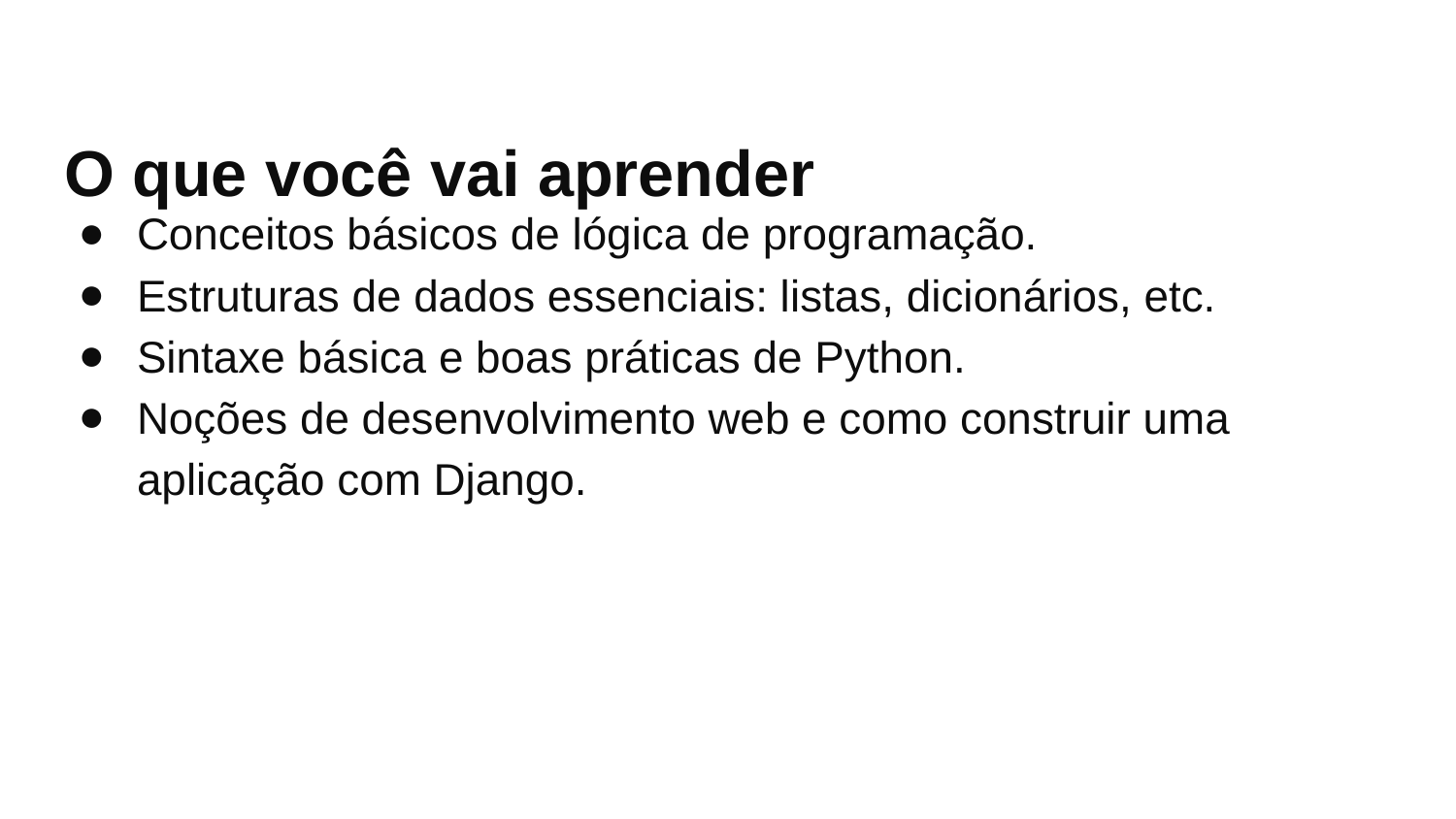

# O que você vai aprender
Conceitos básicos de lógica de programação.
Estruturas de dados essenciais: listas, dicionários, etc.
Sintaxe básica e boas práticas de Python.
Noções de desenvolvimento web e como construir uma aplicação com Django.